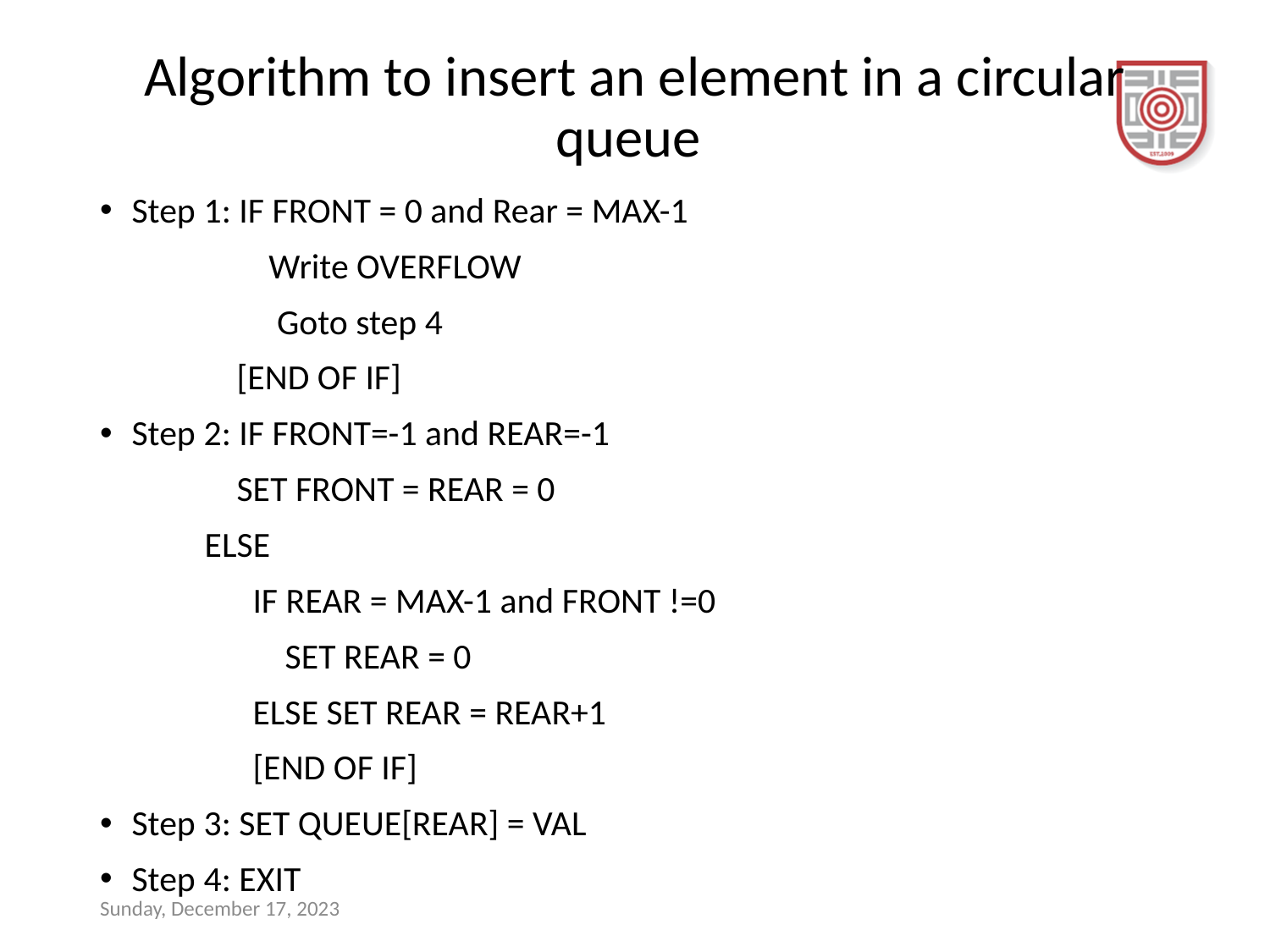

# Algorithm to insert an element in a circular queue
Step 1: IF FRONT = 0 and Rear = MAX-1
                     Write OVERFLOW
                      Goto step 4
                 [END OF IF]
Step 2: IF FRONT=-1 and REAR=-1
                 SET FRONT = REAR = 0
             ELSE
                   IF REAR = MAX-1 and FRONT !=0
                       SET REAR = 0
                   ELSE SET REAR = REAR+1
                   [END OF IF]
Step 3: SET QUEUE[REAR] = VAL
Step 4: EXIT
Sunday, December 17, 2023